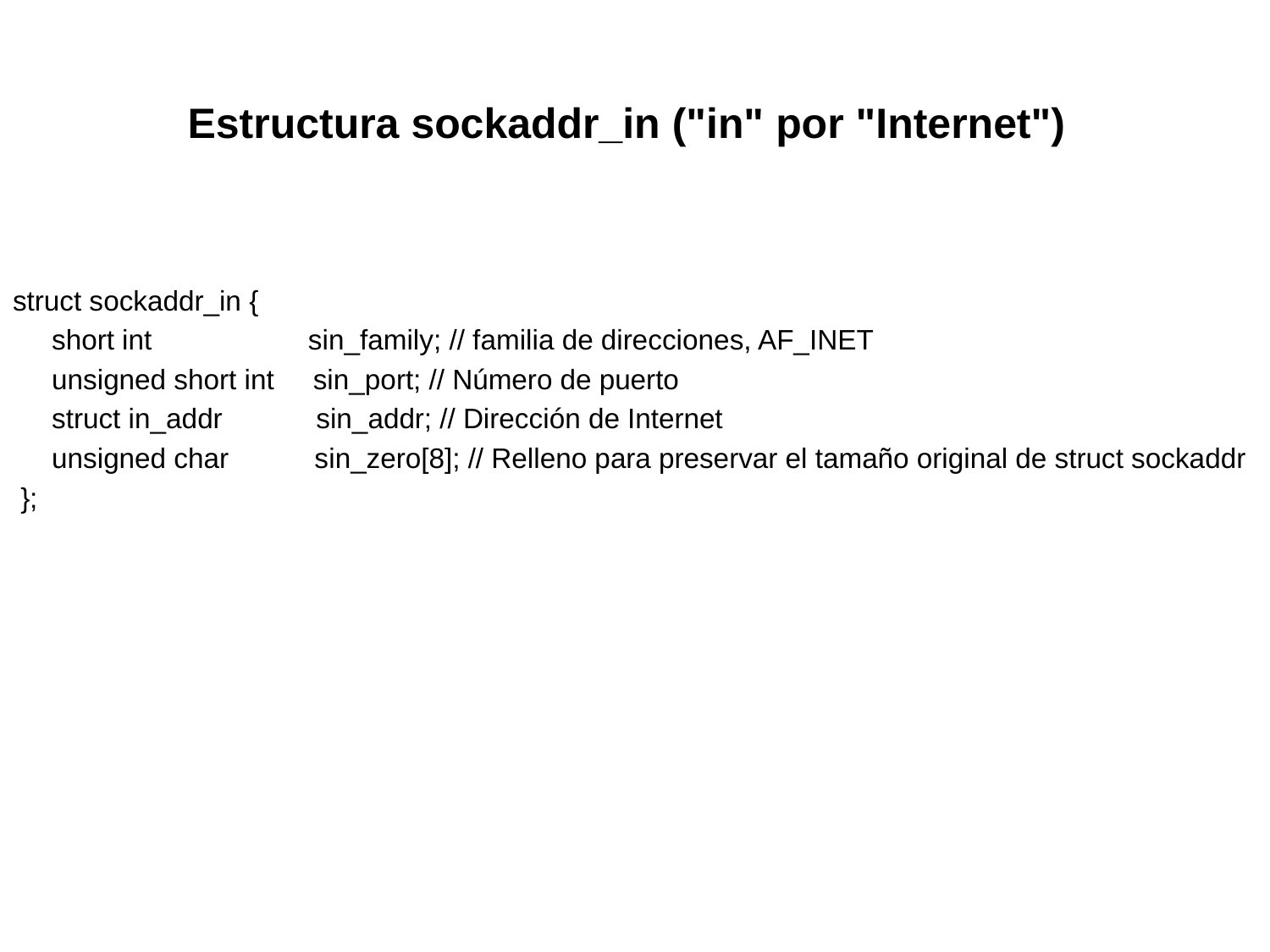

# Estructura sockaddr_in ("in" por "Internet")
struct sockaddr_in {
     short int                    sin_family; // familia de direcciones, AF_INET
     unsigned short int     sin_port; // Número de puerto
     struct in_addr            sin_addr; // Dirección de Internet
     unsigned char           sin_zero[8]; // Relleno para preservar el tamaño original de struct sockaddr
 };